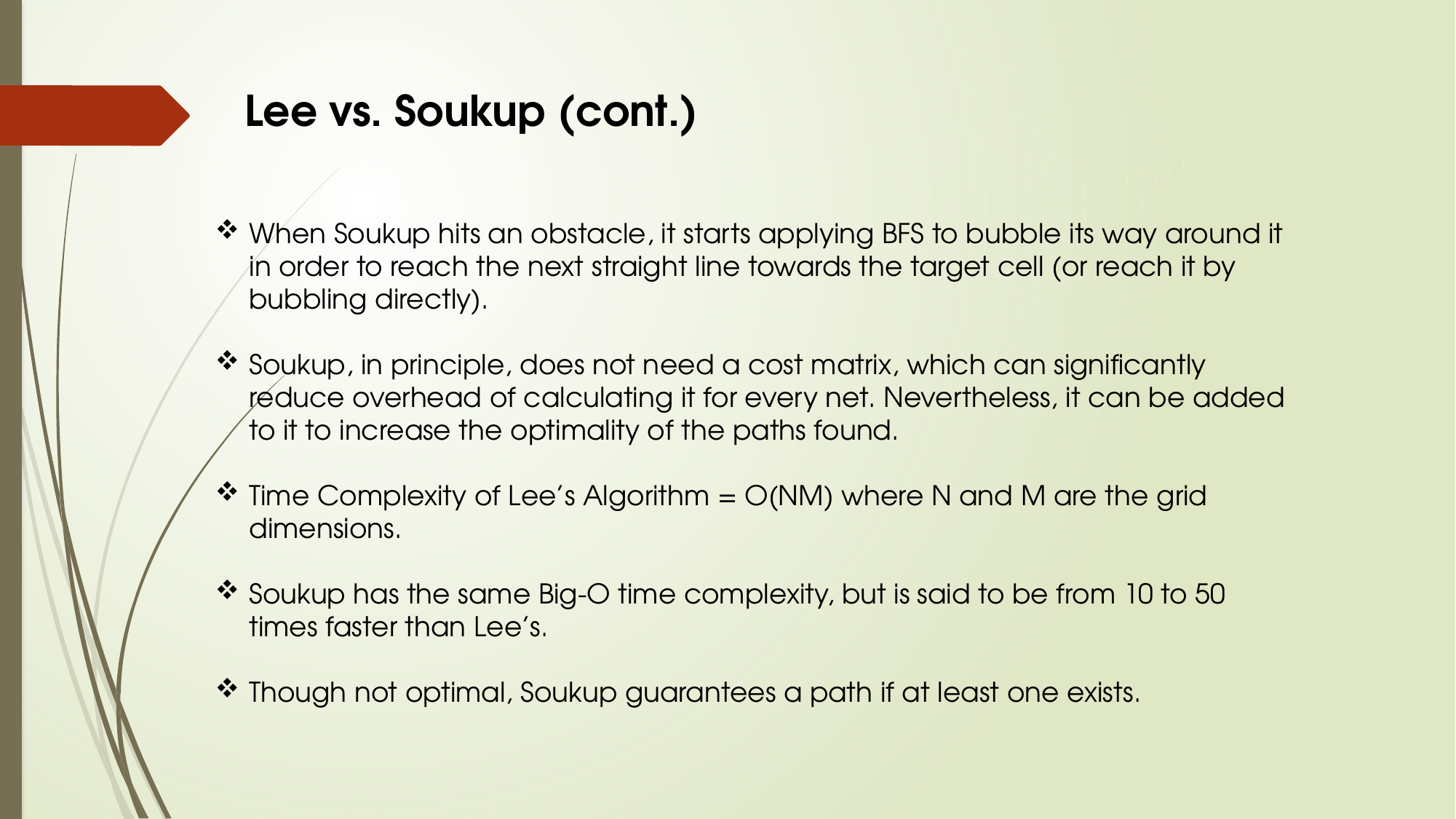

Lee vs. Soukup (cont.)
When Soukup hits an obstacle, it starts applying BFS to bubble its way around it in order to reach the next straight line towards the target cell (or reach it by bubbling directly).

Soukup, in principle, does not need a cost matrix, which can significantly reduce overhead of calculating it for every net. Nevertheless, it can be added to it to increase the optimality of the paths found.

Time Complexity of Lee’s Algorithm = O(NM) where N and M are the grid dimensions.

Soukup has the same Big-O time complexity, but is said to be from 10 to 50 times faster than Lee’s.

Though not optimal, Soukup guarantees a path if at least one exists.